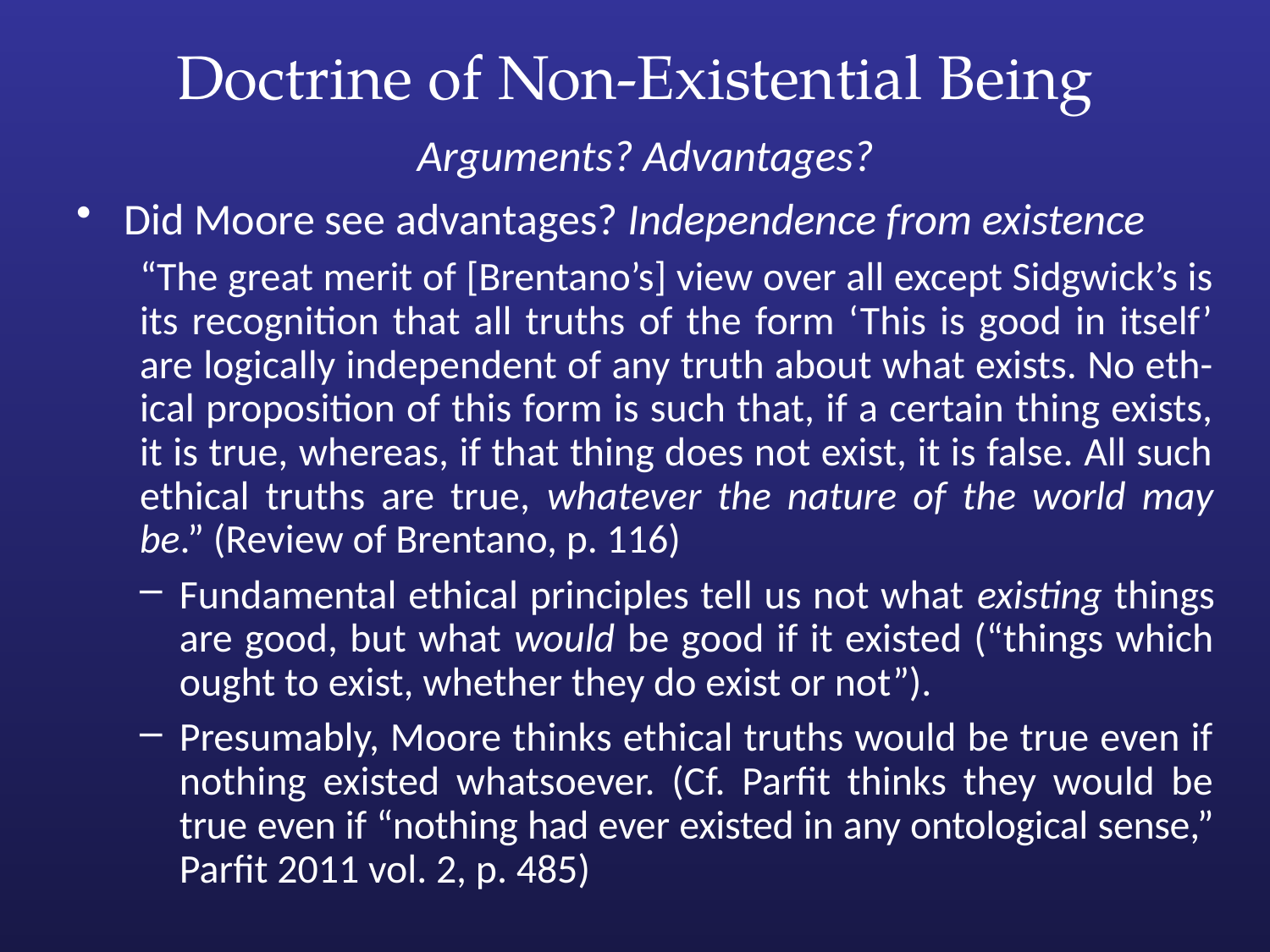

# Doctrine of Non-Existential Being
Arguments? Advantages?
Did Moore see advantages? Independence from existence
“The great merit of [Brentano’s] view over all except Sidgwick’s is its recognition that all truths of the form ‘This is good in itself’ are logically independent of any truth about what exists. No eth-ical proposition of this form is such that, if a certain thing exists, it is true, whereas, if that thing does not exist, it is false. All such ethical truths are true, whatever the nature of the world may be.” (Review of Brentano, p. 116)
Fundamental ethical principles tell us not what existing things are good, but what would be good if it existed (“things which ought to exist, whether they do exist or not”).
Presumably, Moore thinks ethical truths would be true even if nothing existed whatsoever. (Cf. Parfit thinks they would be true even if “nothing had ever existed in any ontological sense,” Parfit 2011 vol. 2, p. 485)